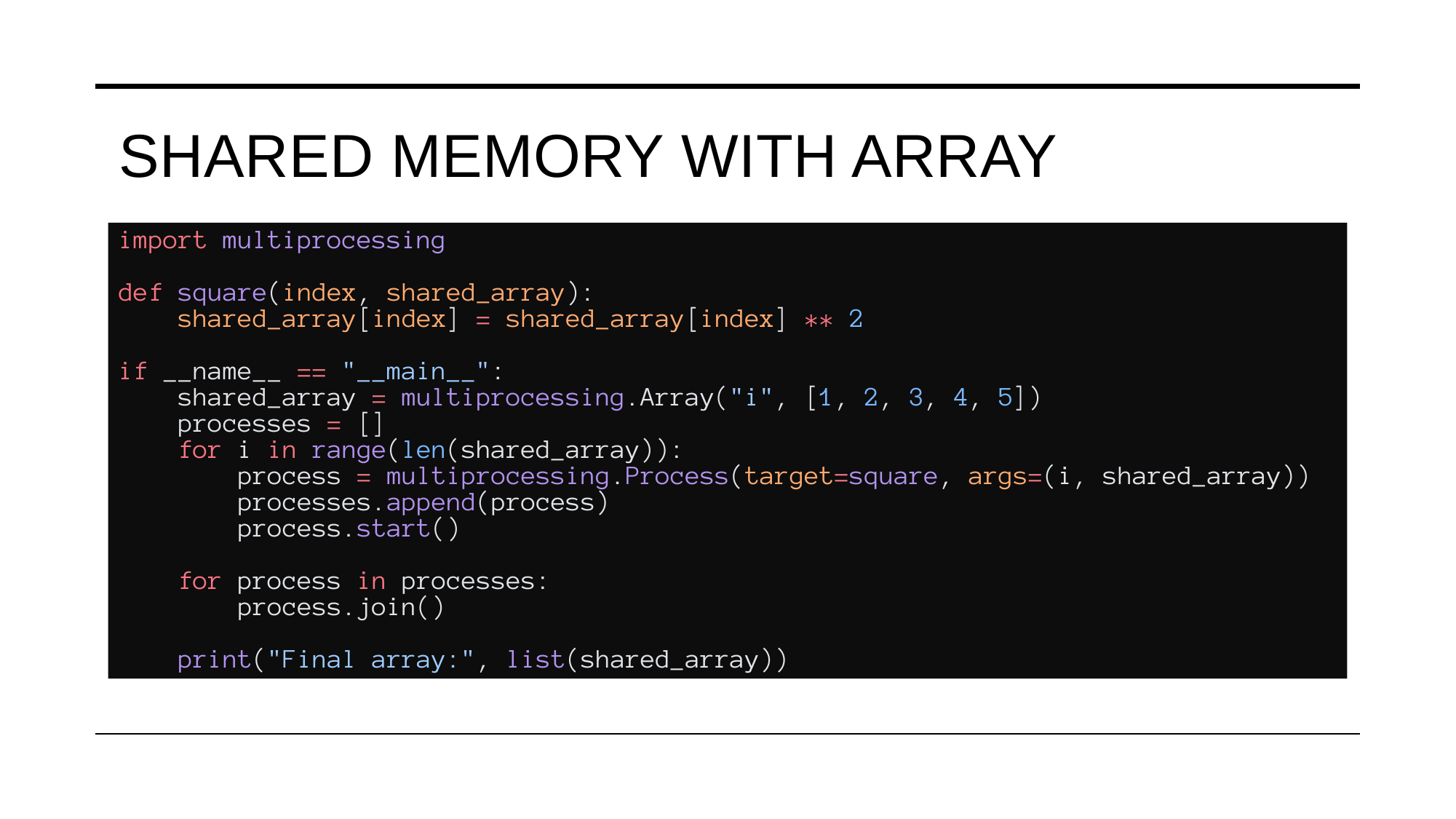

# Shared memory with Array
import multiprocessing
def square(index, shared_array):
    shared_array[index] = shared_array[index] ** 2
if __name__ == "__main__":
    shared_array = multiprocessing.Array("i", [1, 2, 3, 4, 5])
    processes = []
    for i in range(len(shared_array)):
        process = multiprocessing.Process(target=square, args=(i, shared_array))
        processes.append(process)
        process.start()
    for process in processes:
        process.join()
    print("Final array:", list(shared_array))